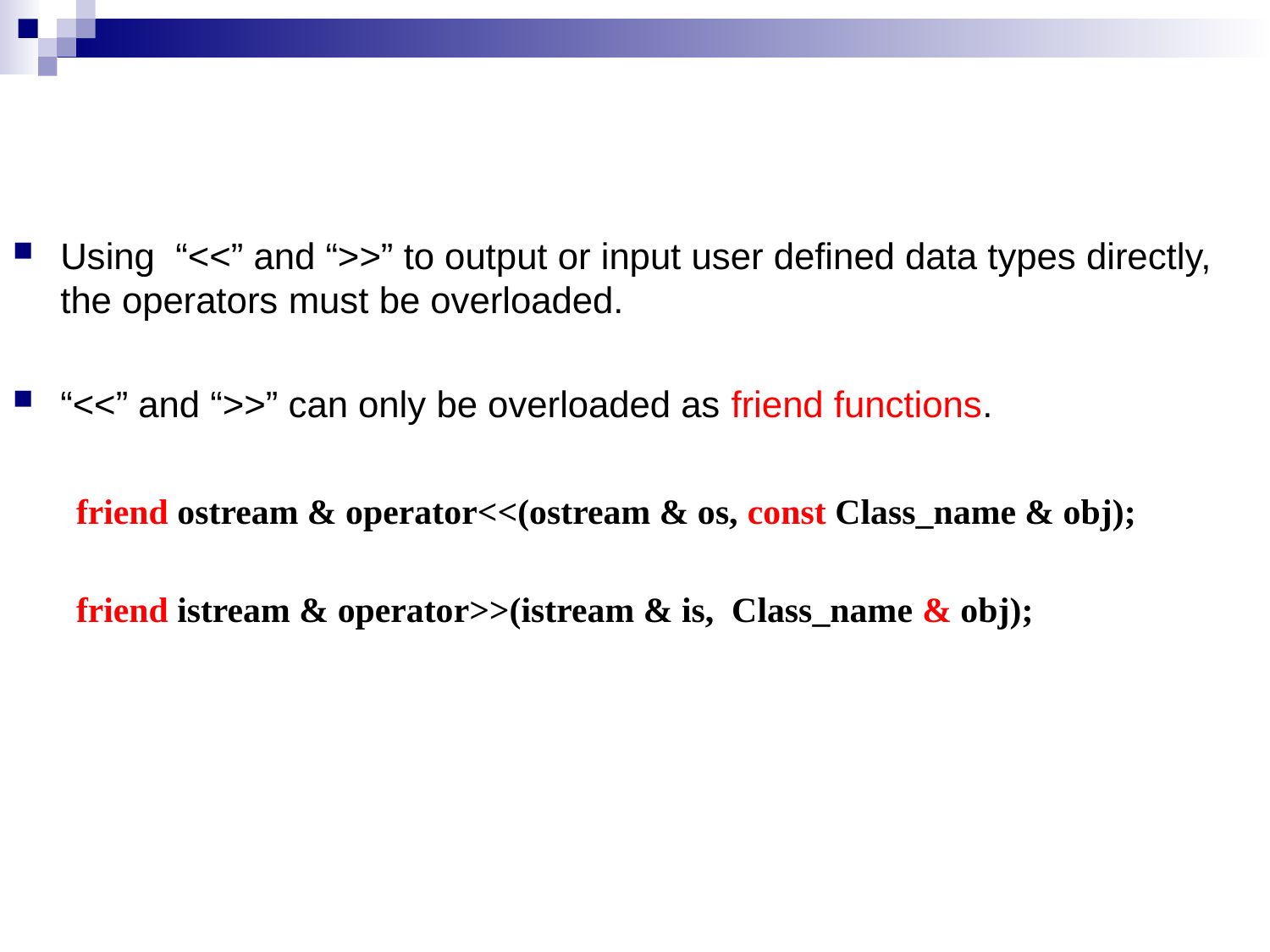

Using  “<<” and “>>” to output or input user defined data types directly, the operators must be overloaded.

“<<” and “>>” can only be overloaded as friend functions.

friend ostream & operator<<(ostream & os, const Class_name & obj);

friend istream & operator>>(istream & is,  Class_name & obj);